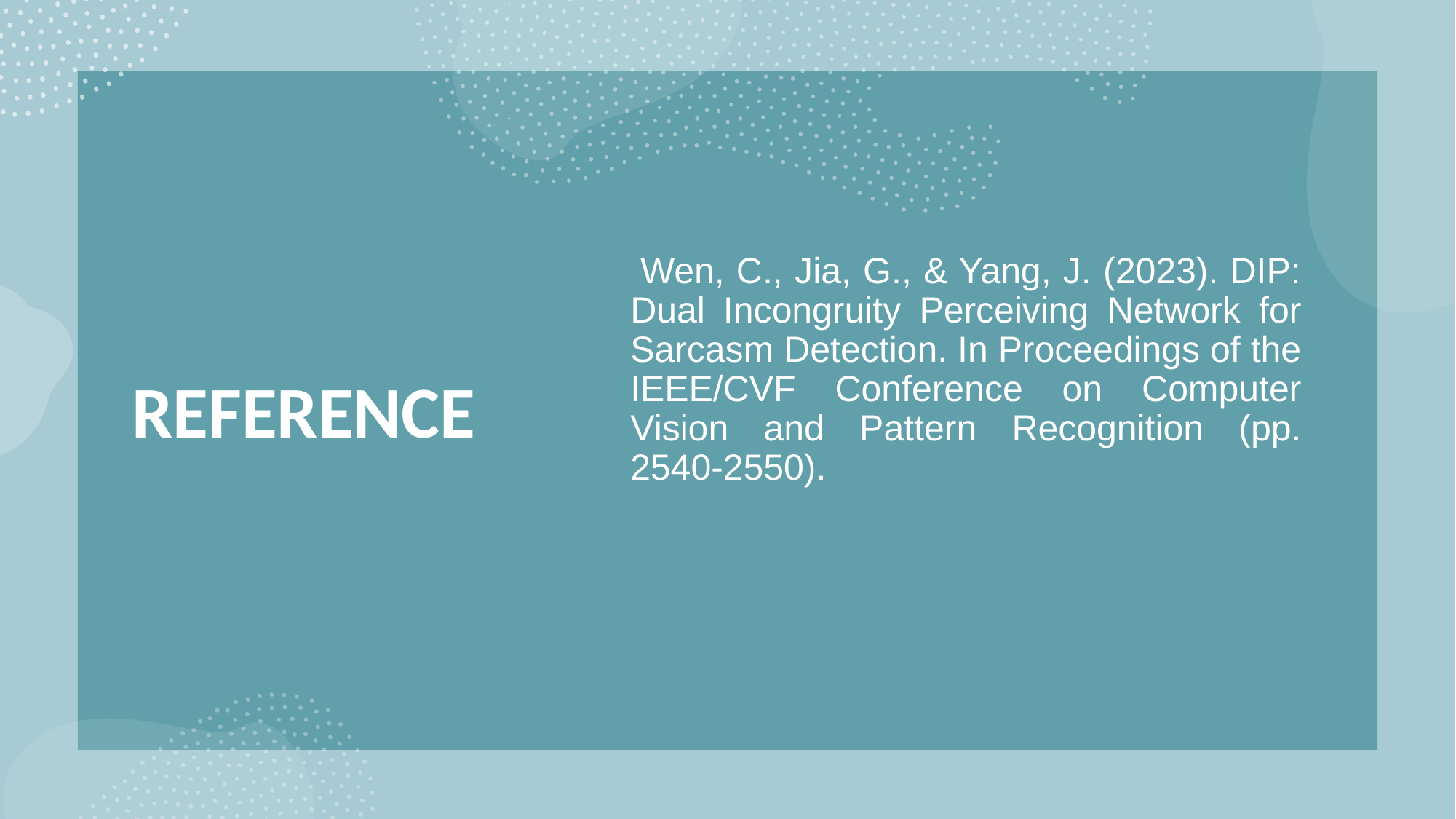

# REFERENCE
 Wen, C., Jia, G., & Yang, J. (2023). DIP: Dual Incongruity Perceiving Network for Sarcasm Detection. In Proceedings of the IEEE/CVF Conference on Computer Vision and Pattern Recognition (pp. 2540-2550).